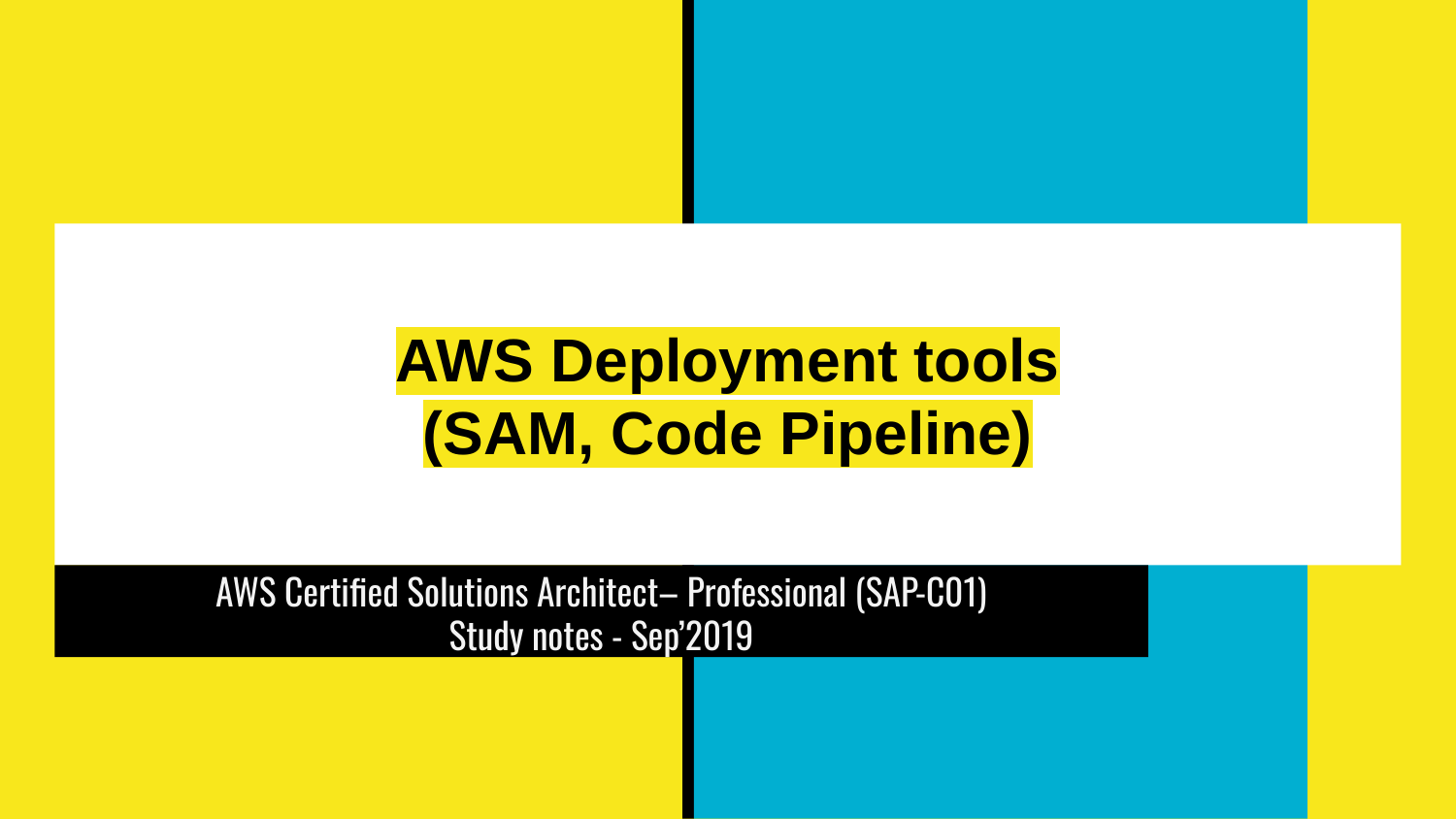

# AWS Deployment tools
(SAM, Code Pipeline)
AWS Certified Solutions Architect– Professional (SAP-C01)
Study notes - Sep’2019